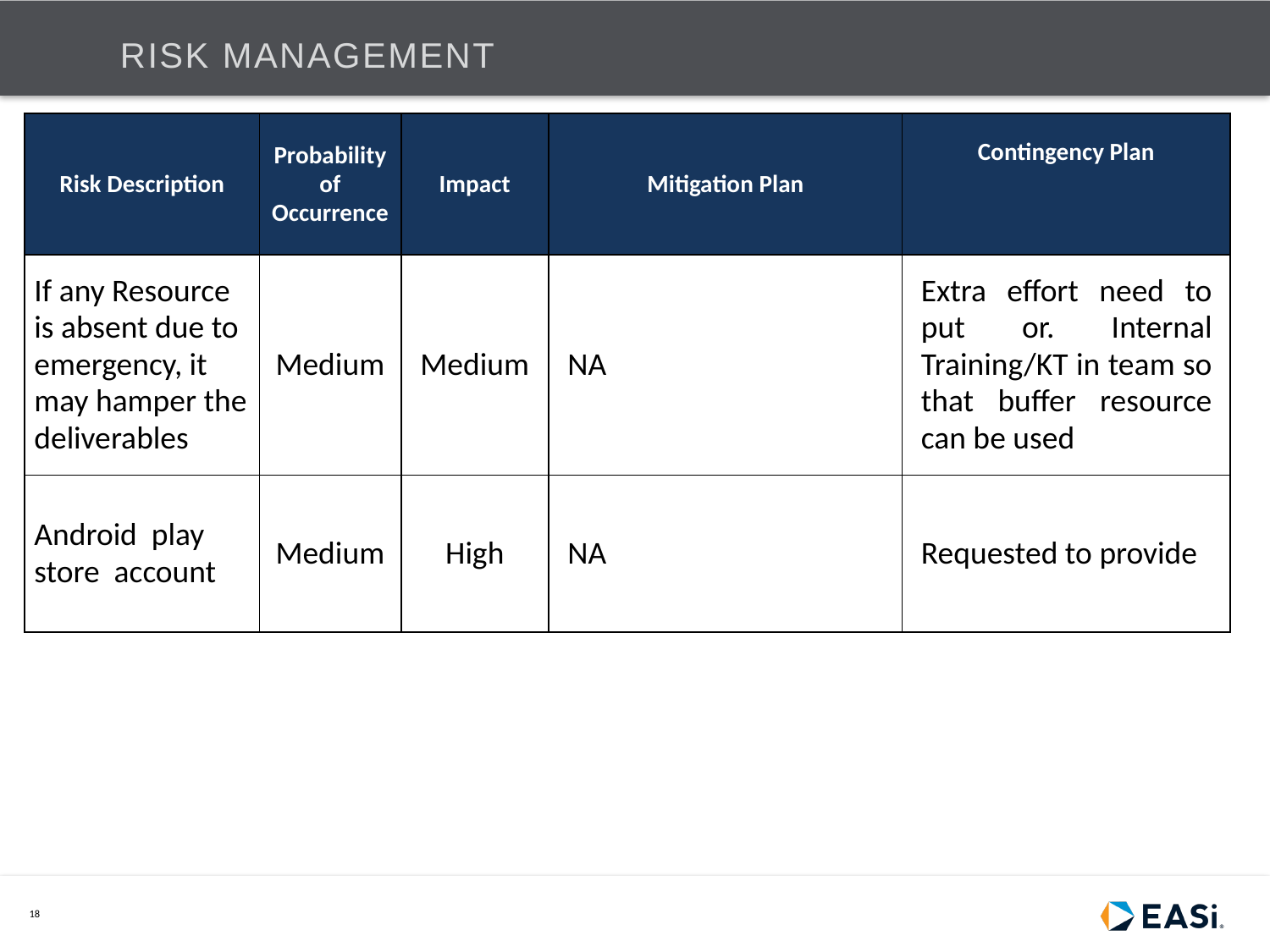

# Risk Management
| Risk Description | Probability of Occurrence | Impact | Mitigation Plan | Contingency Plan |
| --- | --- | --- | --- | --- |
| If any Resource is absent due to emergency, it may hamper the deliverables | Medium | Medium | NA | Extra effort need to put or. Internal Training/KT in team so that buffer resource can be used |
| Android play store account | Medium | High | NA | Requested to provide |
18